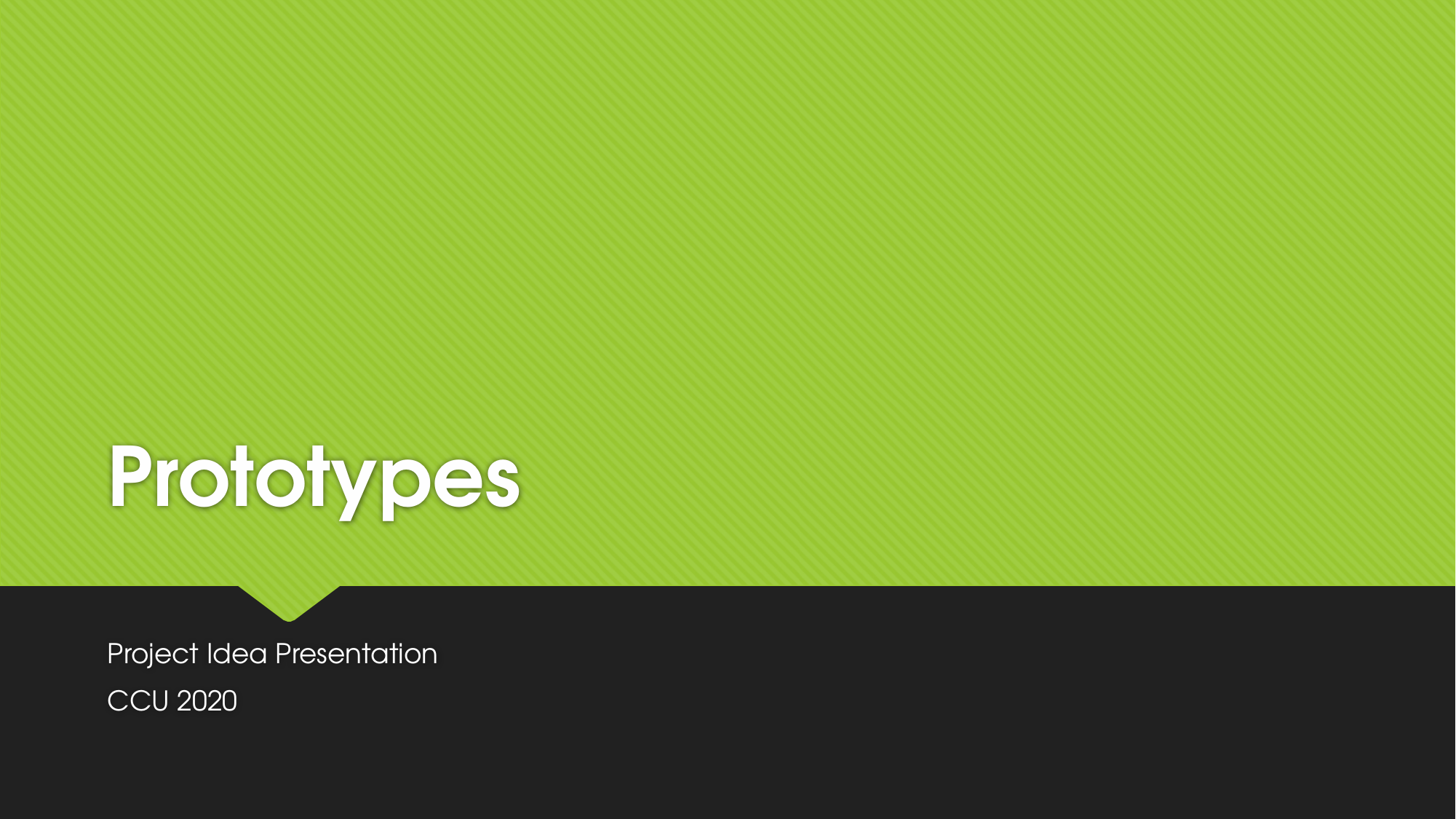

# Prototypes
Project Idea Presentation
CCU 2020